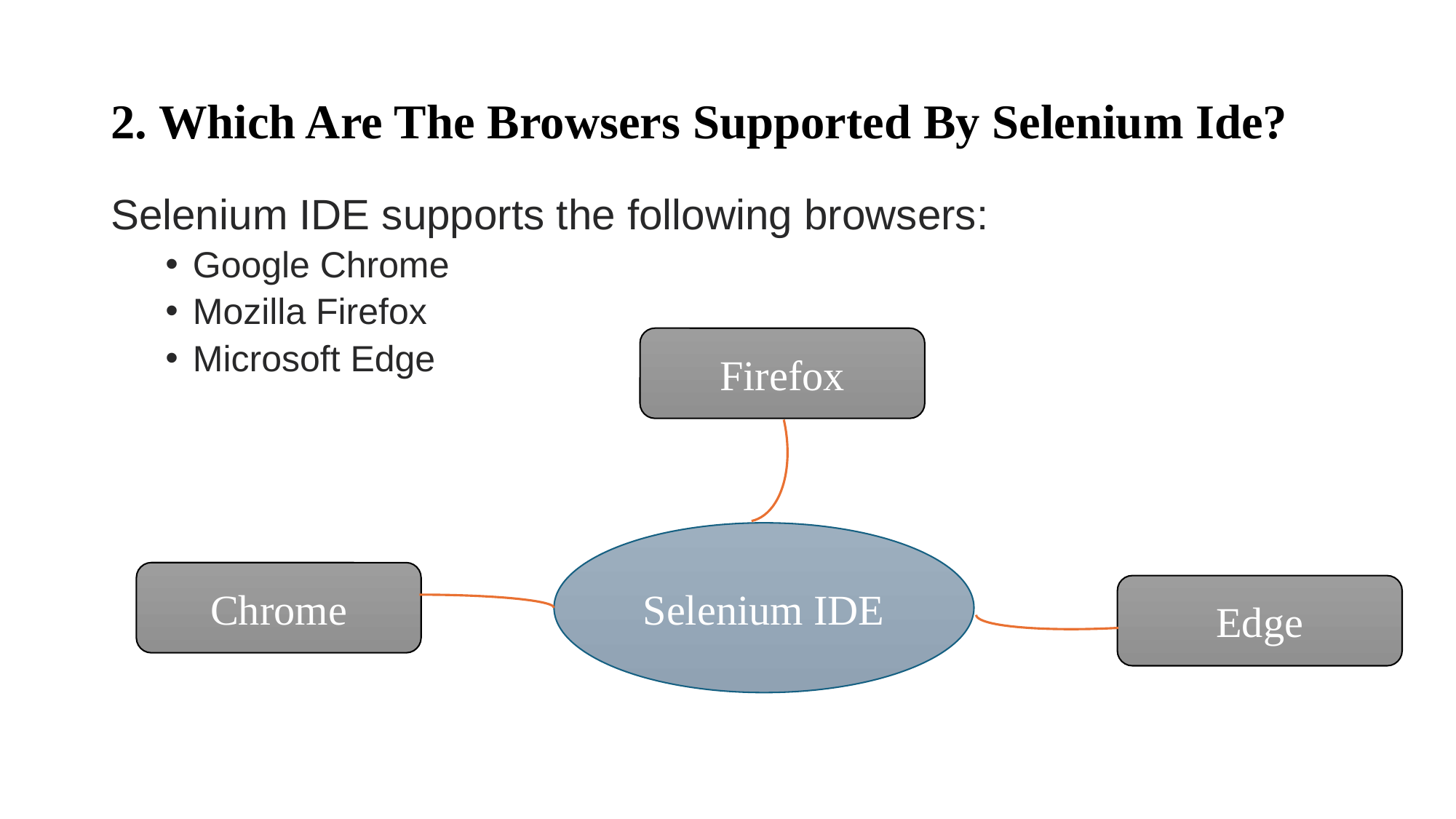

# 2. Which Are The Browsers Supported By Selenium Ide?
Selenium IDE supports the following browsers:
Google Chrome
Mozilla Firefox
Microsoft Edge
Firefox

Selenium IDE
Chrome
Edge